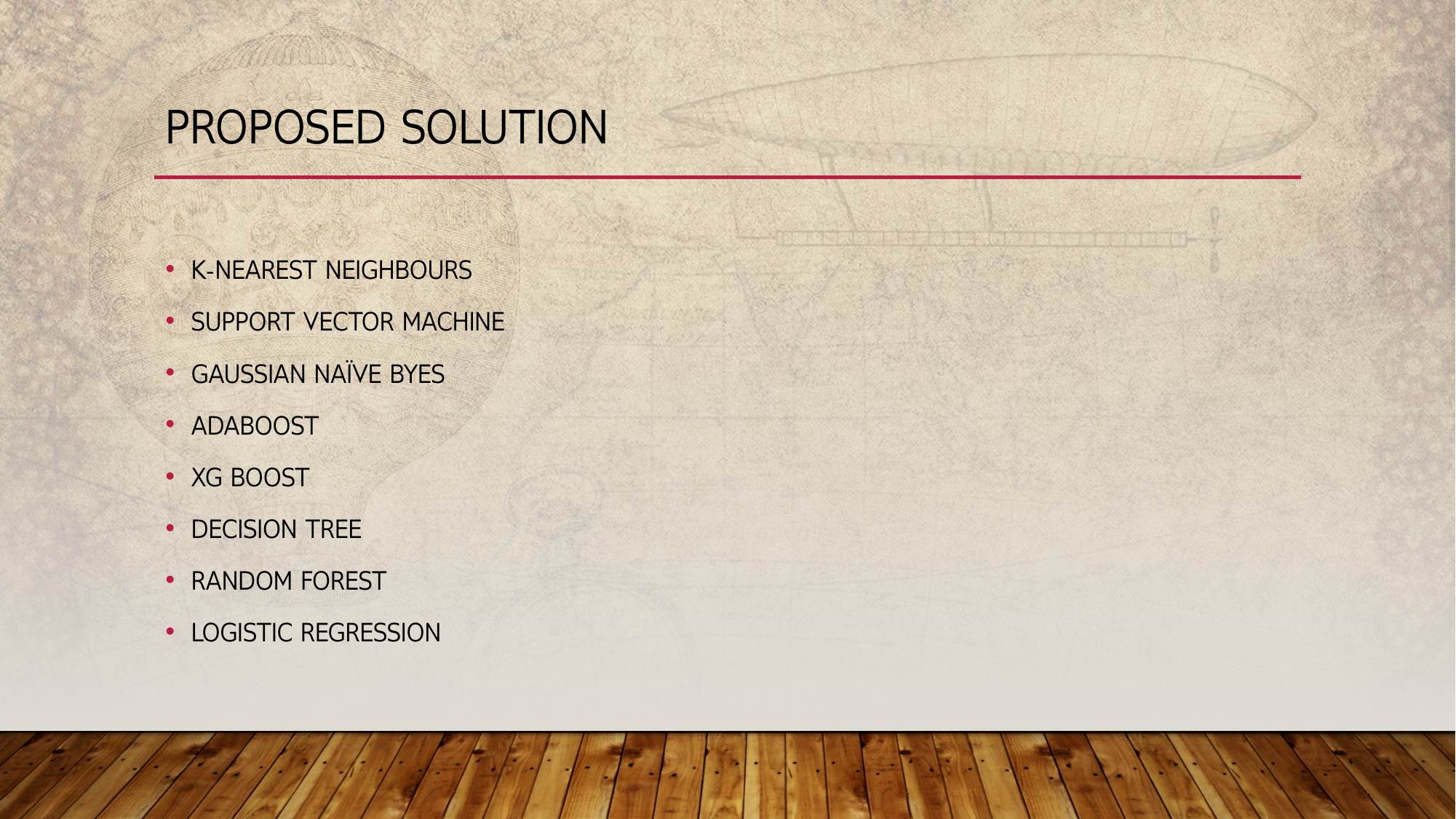

# Proposed solution
K-NEAREST NEIGHBOURS
SUPPORT VECTOR MACHINE
GAUSSIAN NAÏVE BYES
ADABOOST
XG BOOST
DECISION TREE
RANDOM FOREST
LOGISTIC REGRESSION